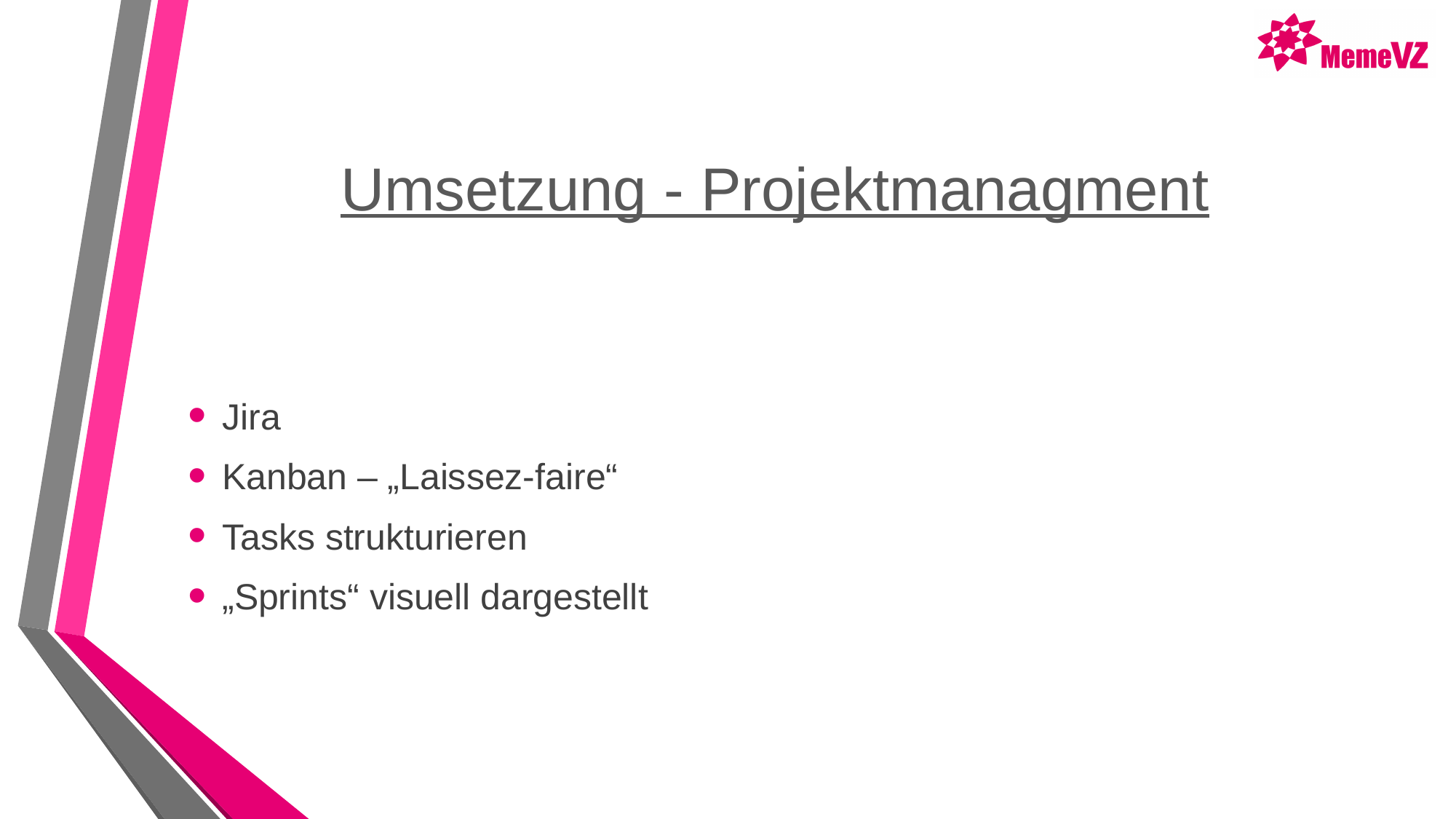

# Umsetzung - Projektmanagment
Jira
Kanban – „Laissez-faire“
Tasks strukturieren
„Sprints“ visuell dargestellt